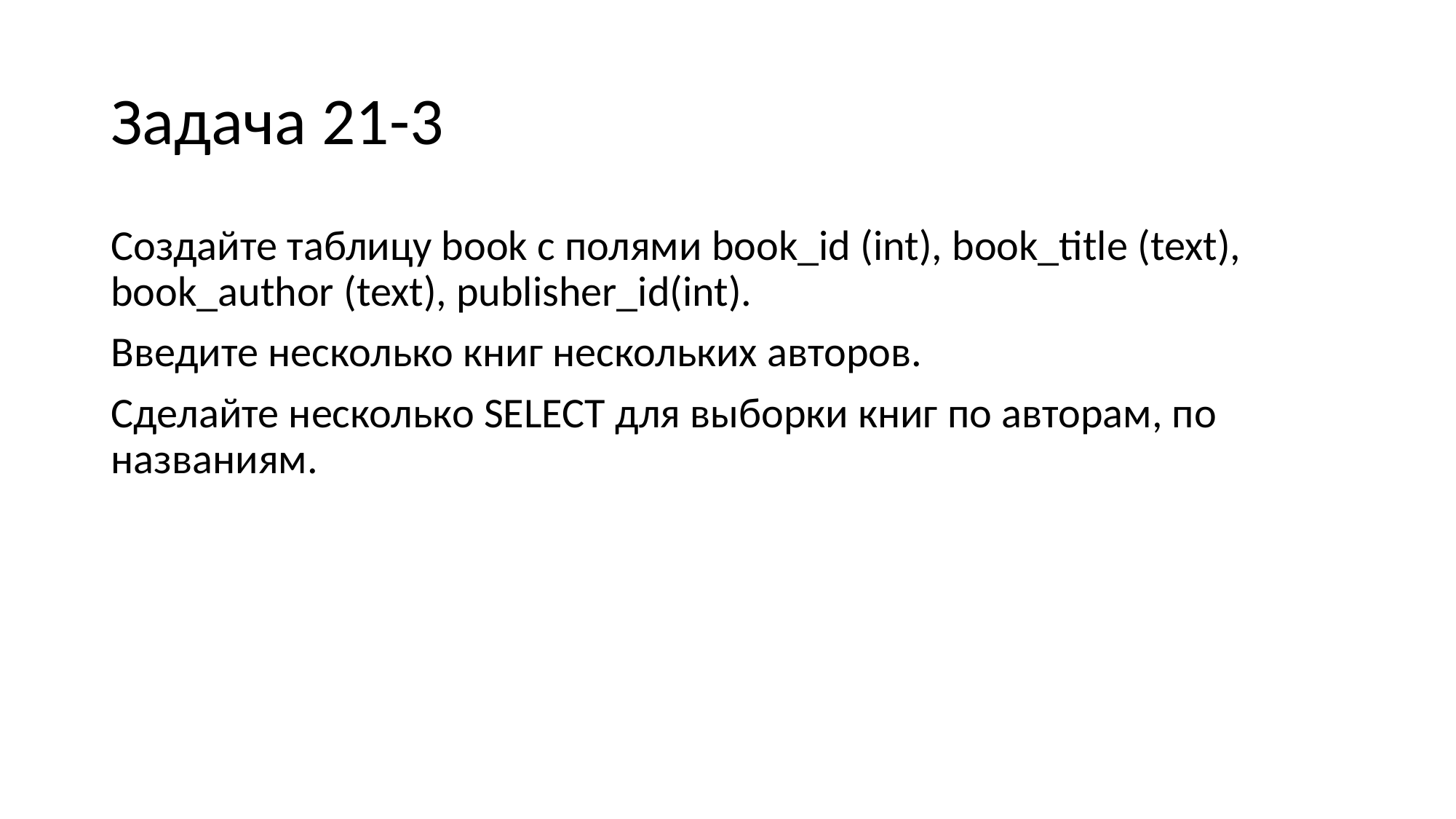

# Задача 21-3
Создайте таблицу book с полями book_id (int), book_title (text), book_author (text), publisher_id(int).
Введите несколько книг нескольких авторов.
Сделайте несколько SELECT для выборки книг по авторам, по названиям.